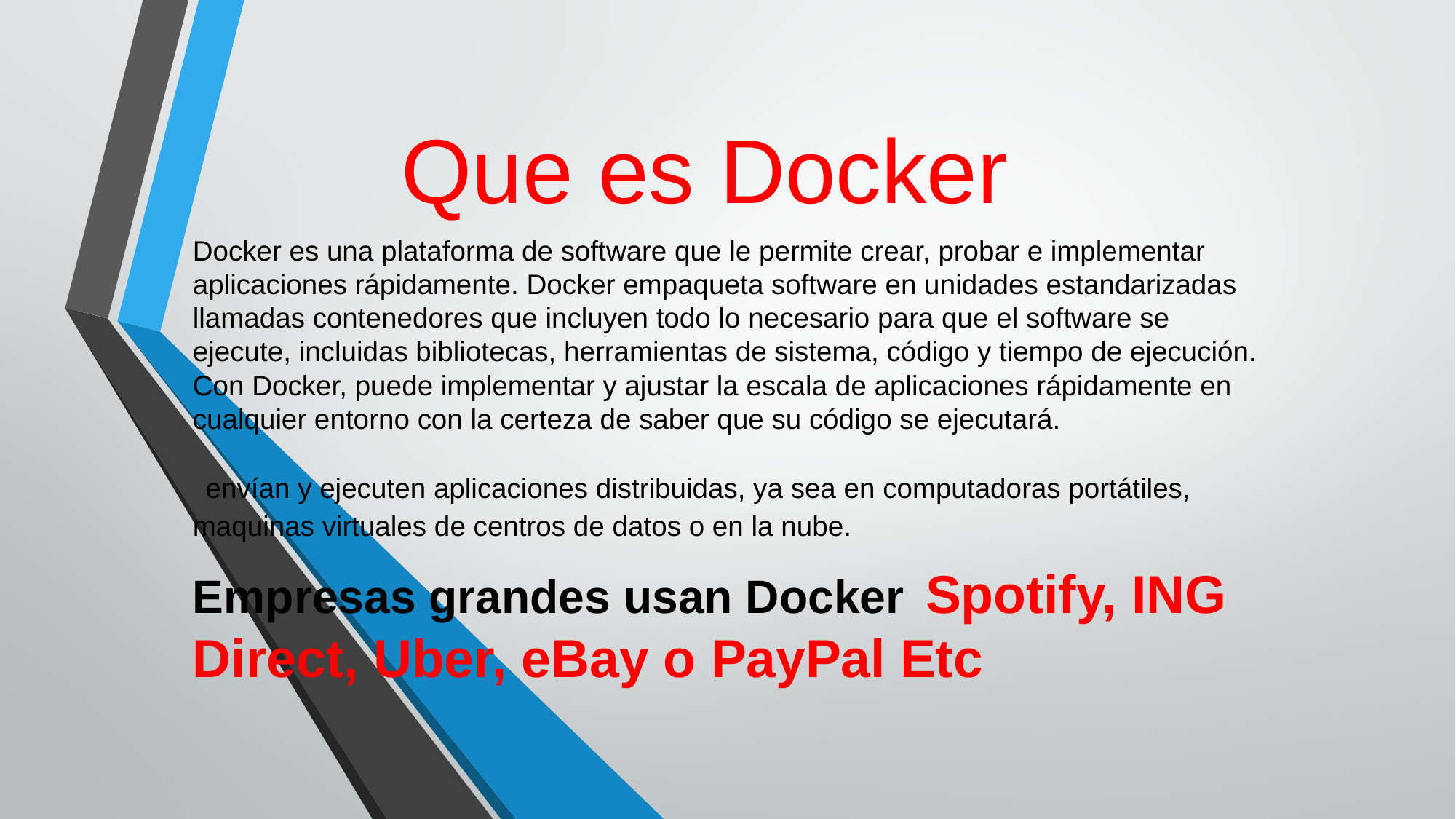

# Que es Docker
Docker es una plataforma de software que le permite crear, probar e implementar aplicaciones rápidamente. Docker empaqueta software en unidades estandarizadas llamadas contenedores que incluyen todo lo necesario para que el software se ejecute, incluidas bibliotecas, herramientas de sistema, código y tiempo de ejecución. Con Docker, puede implementar y ajustar la escala de aplicaciones rápidamente en cualquier entorno con la certeza de saber que su código se ejecutará.
 envían y ejecuten aplicaciones distribuidas, ya sea en computadoras portátiles, maquinas virtuales de centros de datos o en la nube.
Empresas grandes usan Docker  Spotify, ING Direct, Uber, eBay o PayPal Etc